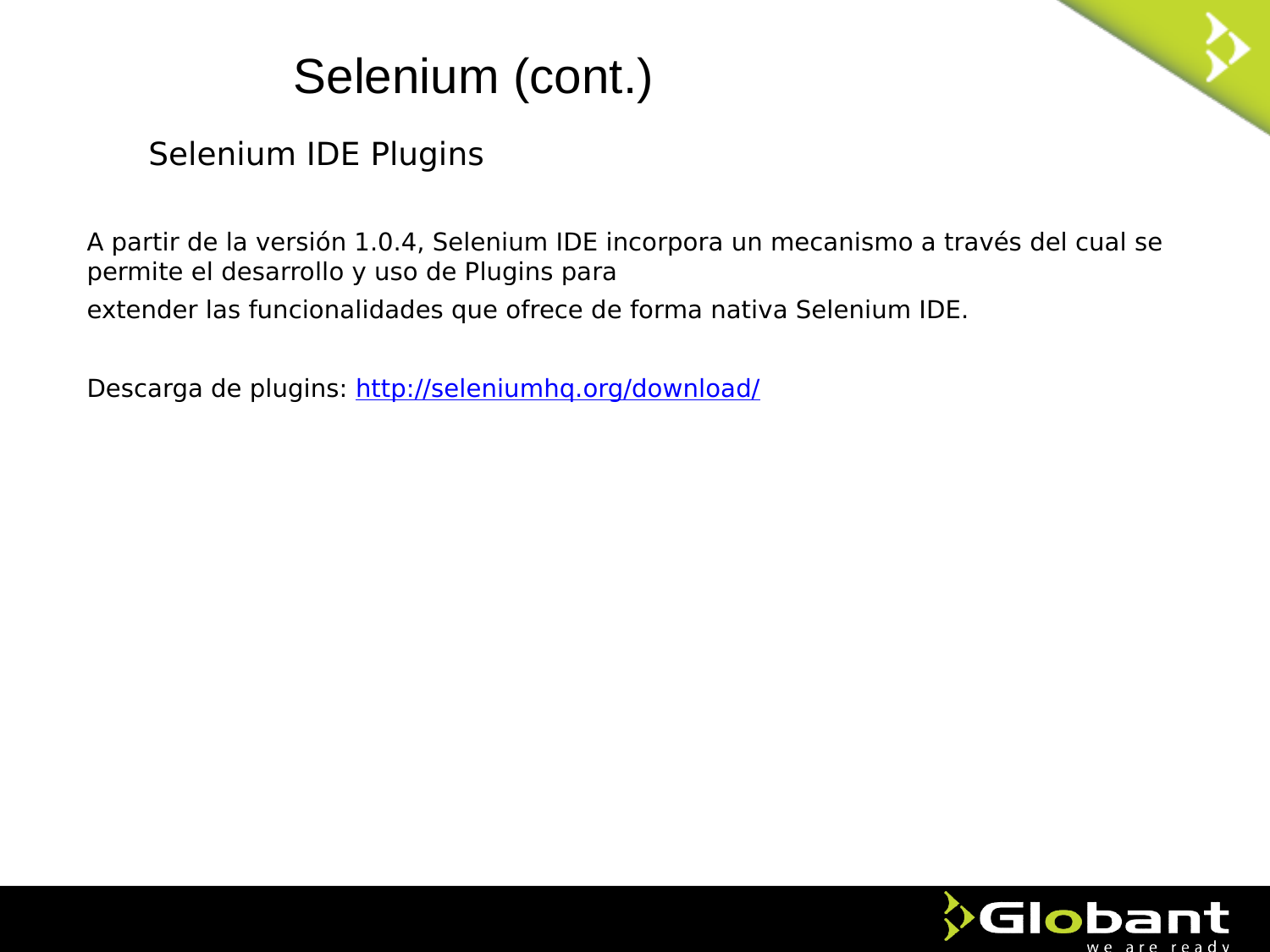

Selenium (cont.)
Selenium IDE Plugins

A partir de la versión 1.0.4, Selenium IDE incorpora un mecanismo a través del cual se permite el desarrollo y uso de Plugins para
extender las funcionalidades que ofrece de forma nativa Selenium IDE.

Descarga de plugins: http://seleniumhq.org/download/